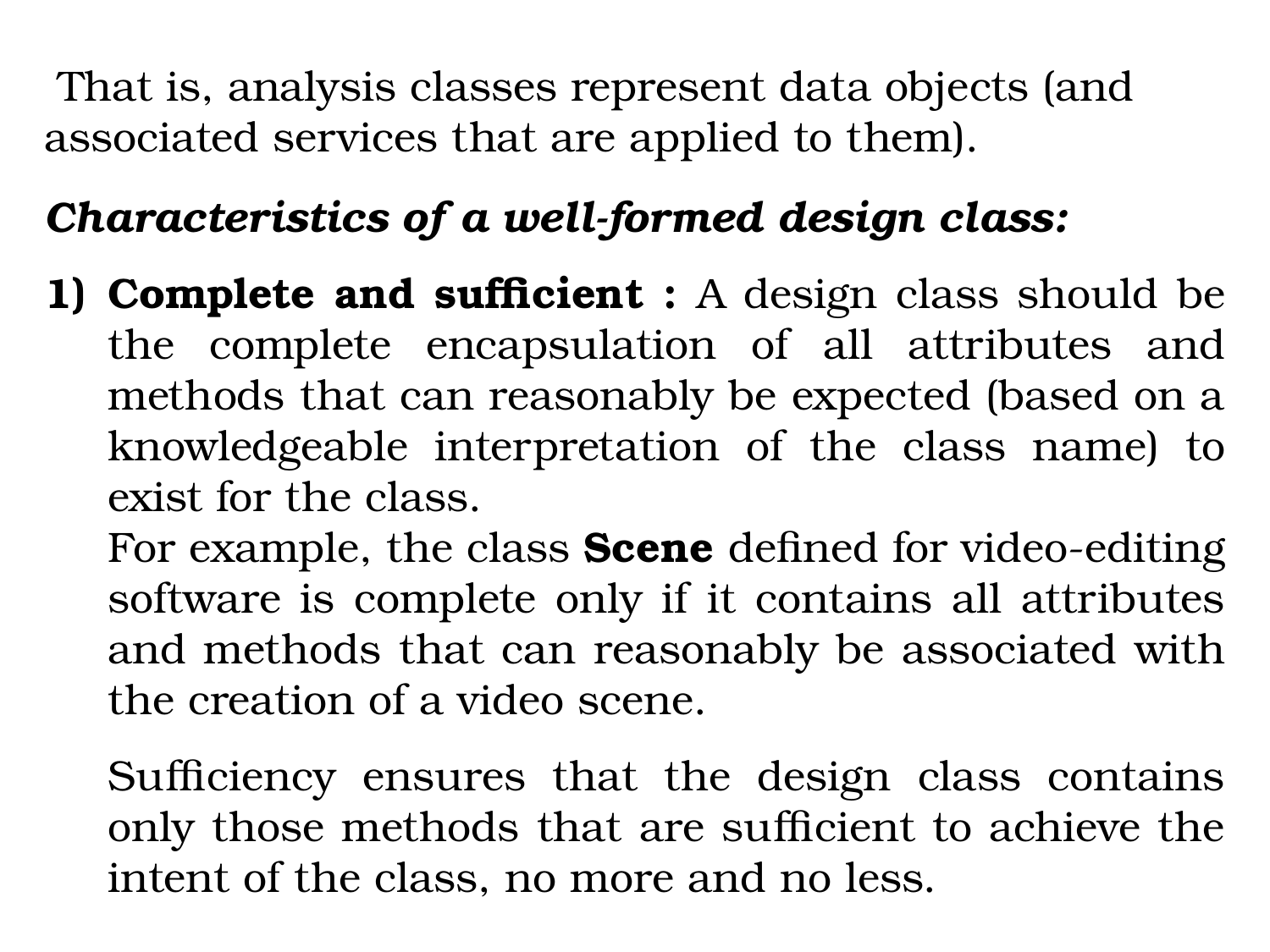

That is, analysis classes represent data objects (and associated services that are applied to them).

Characteristics of a well-formed design class:

Complete and sufficient : A design class should be the complete encapsulation of all attributes and methods that can reasonably be expected (based on a knowledgeable interpretation of the class name) to exist for the class.
	For example, the class Scene defined for video-editing software is complete only if it contains all attributes and methods that can reasonably be associated with the creation of a video scene.

	Sufficiency ensures that the design class contains only those methods that are sufficient to achieve the intent of the class, no more and no less.